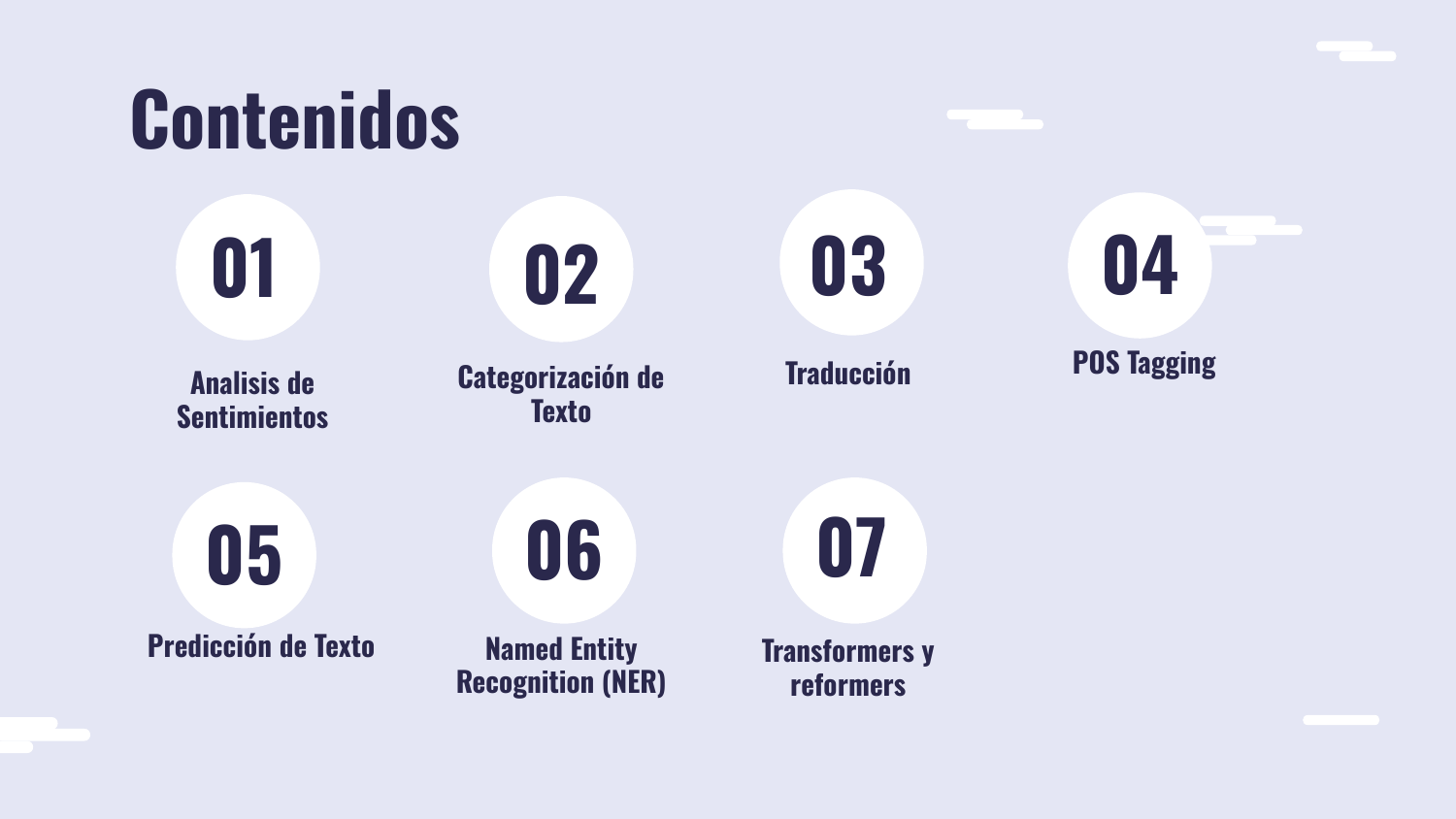

Contenidos

04
03
# 01
02
POS Tagging
Traducción
Categorización de Texto
Analisis de Sentimientos

07
06
05
Predicción de Texto
Named Entity Recognition (NER)
Transformers y reformers